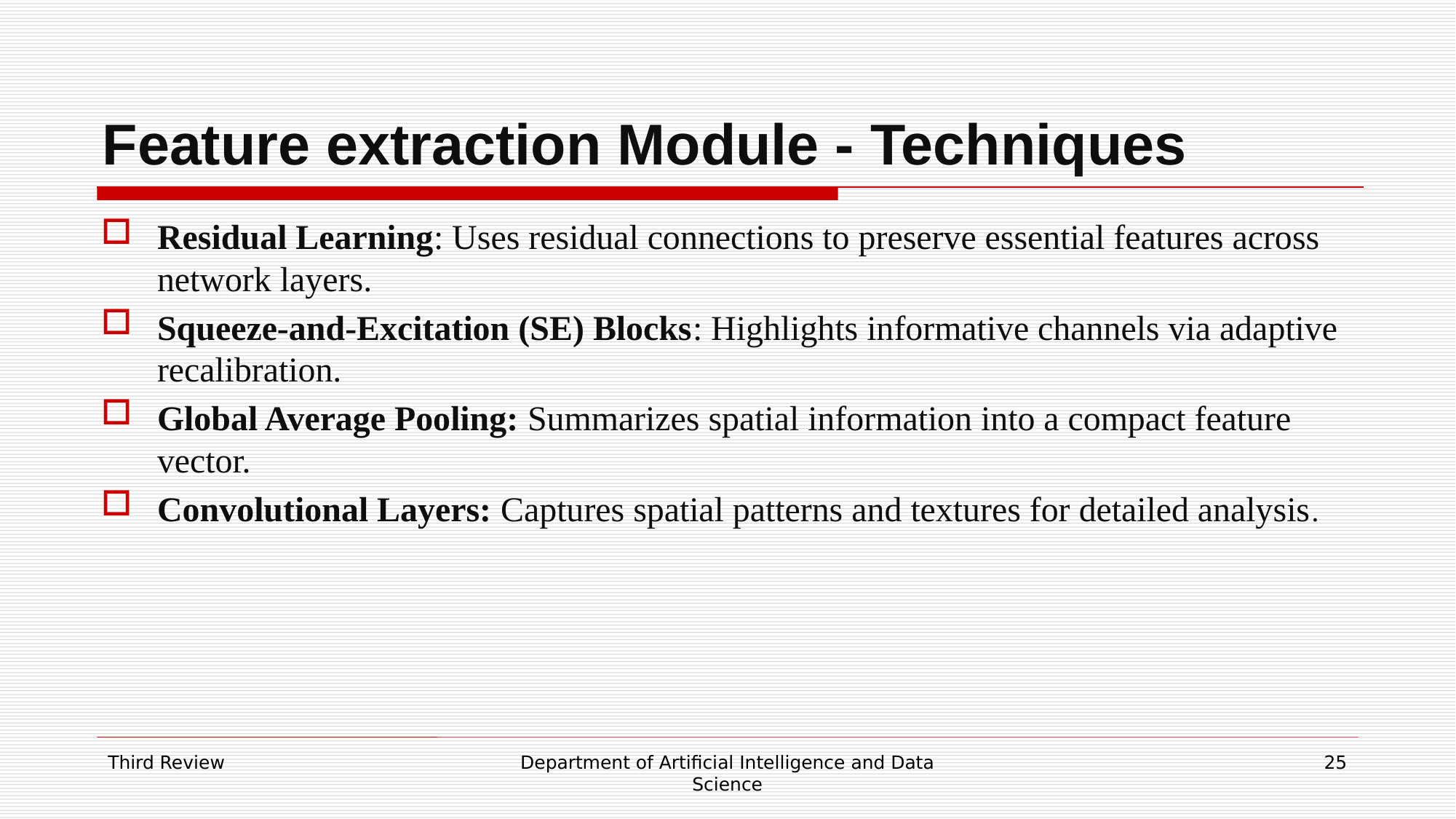

# Feature extraction Module - Techniques
Residual Learning: Uses residual connections to preserve essential features across network layers.
Squeeze-and-Excitation (SE) Blocks: Highlights informative channels via adaptive recalibration.
Global Average Pooling: Summarizes spatial information into a compact feature vector.
Convolutional Layers: Captures spatial patterns and textures for detailed analysis.
Third Review
Department of Artificial Intelligence and Data Science
25